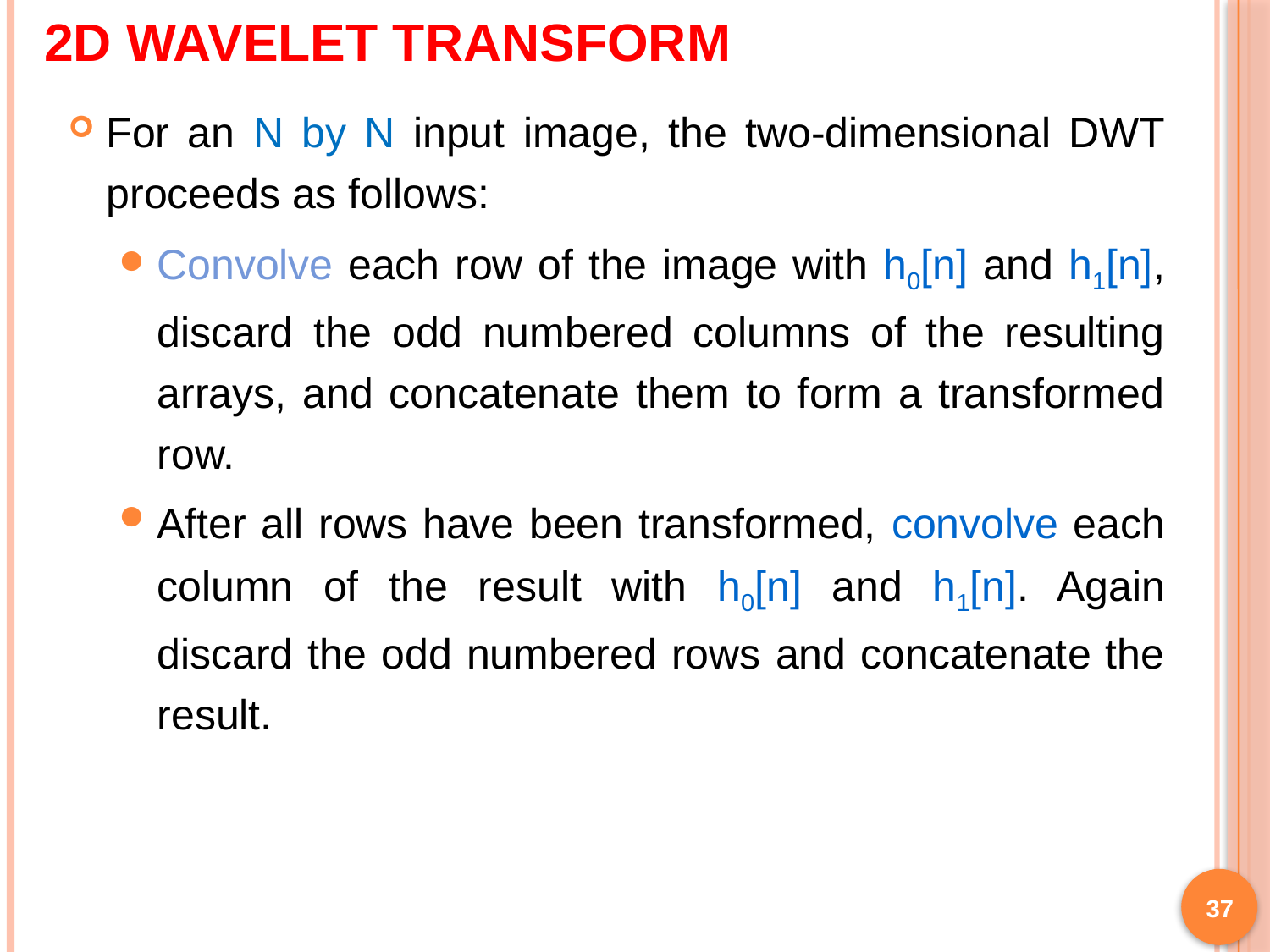

# 2D Wavelet Transform
For an N by N input image, the two-dimensional DWT proceeds as follows:
Convolve each row of the image with h0[n] and h1[n], discard the odd numbered columns of the resulting arrays, and concatenate them to form a transformed row.
After all rows have been transformed, convolve each column of the result with h0[n] and h1[n]. Again discard the odd numbered rows and concatenate the result.
37